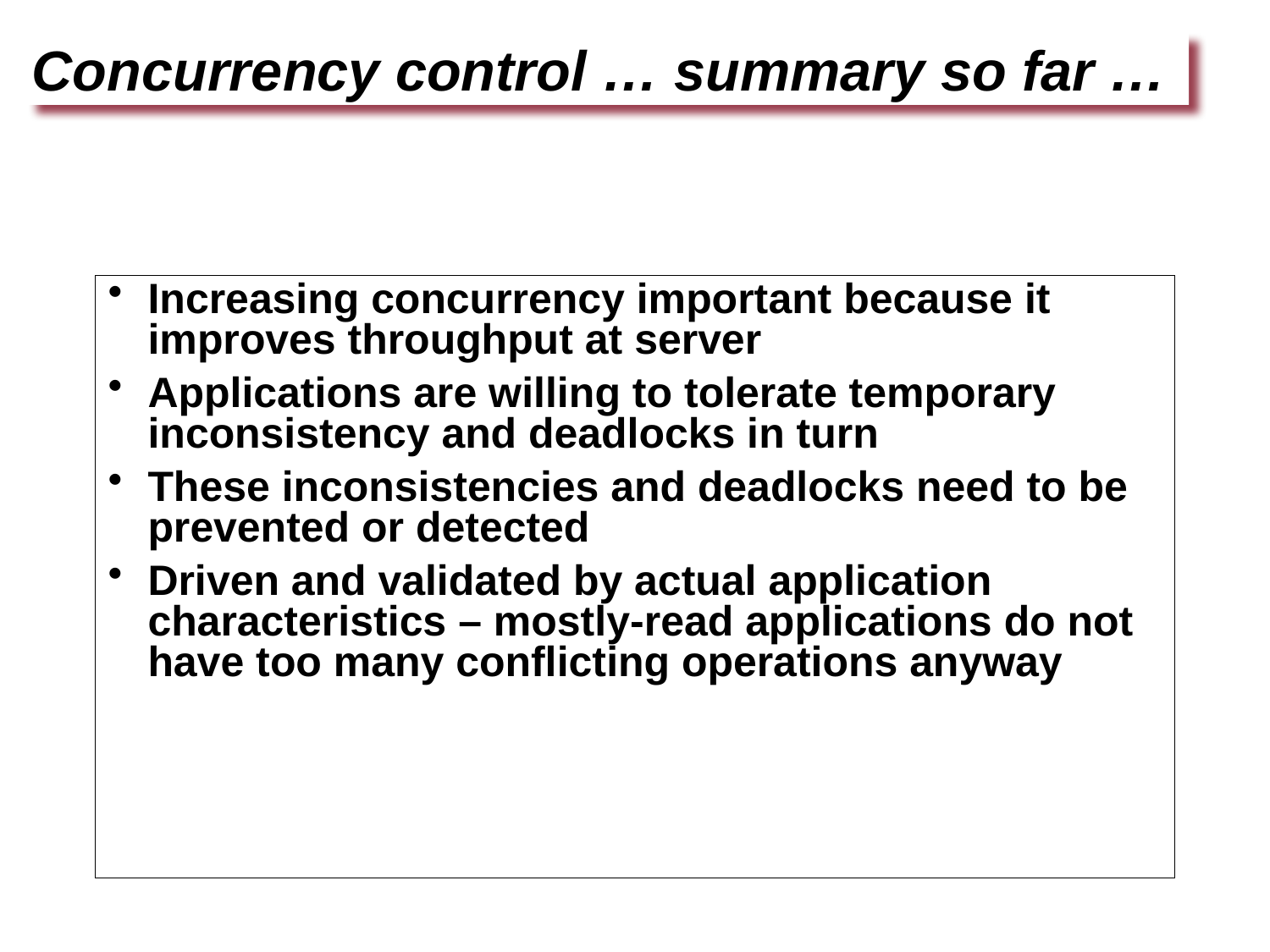

# Concurrency control … summary so far …
Increasing concurrency important because it improves throughput at server
Applications are willing to tolerate temporary inconsistency and deadlocks in turn
These inconsistencies and deadlocks need to be prevented or detected
Driven and validated by actual application characteristics – mostly-read applications do not have too many conflicting operations anyway